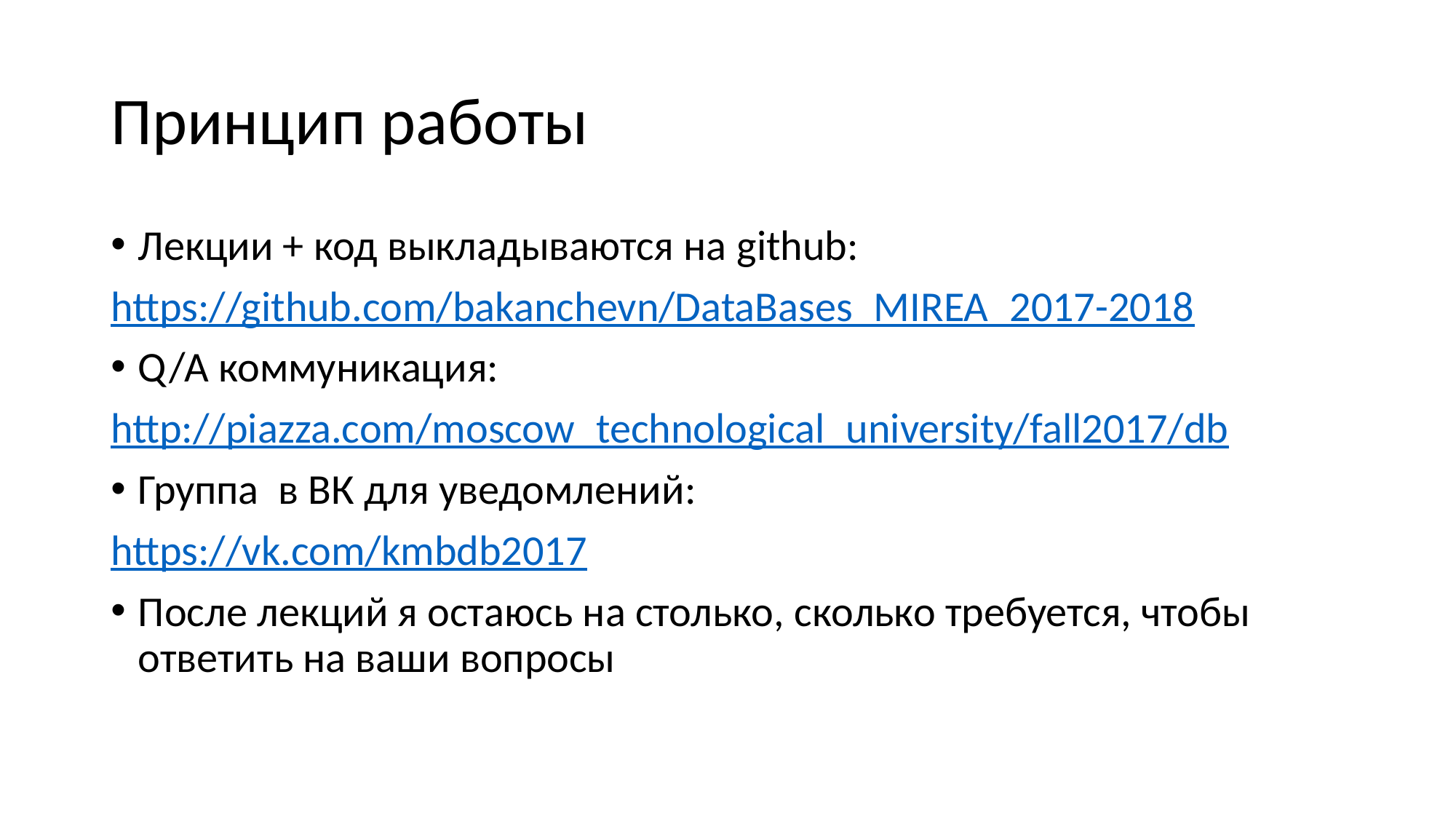

# Принцип работы
Лекции + код выкладываются на github:
https://github.com/bakanchevn/DataBases_MIREA_2017-2018
Q/A коммуникация:
http://piazza.com/moscow_technological_university/fall2017/db
Группа  в ВК для уведомлений:
https://vk.com/kmbdb2017
После лекций я остаюсь на столько, сколько требуется, чтобы ответить на ваши вопросы